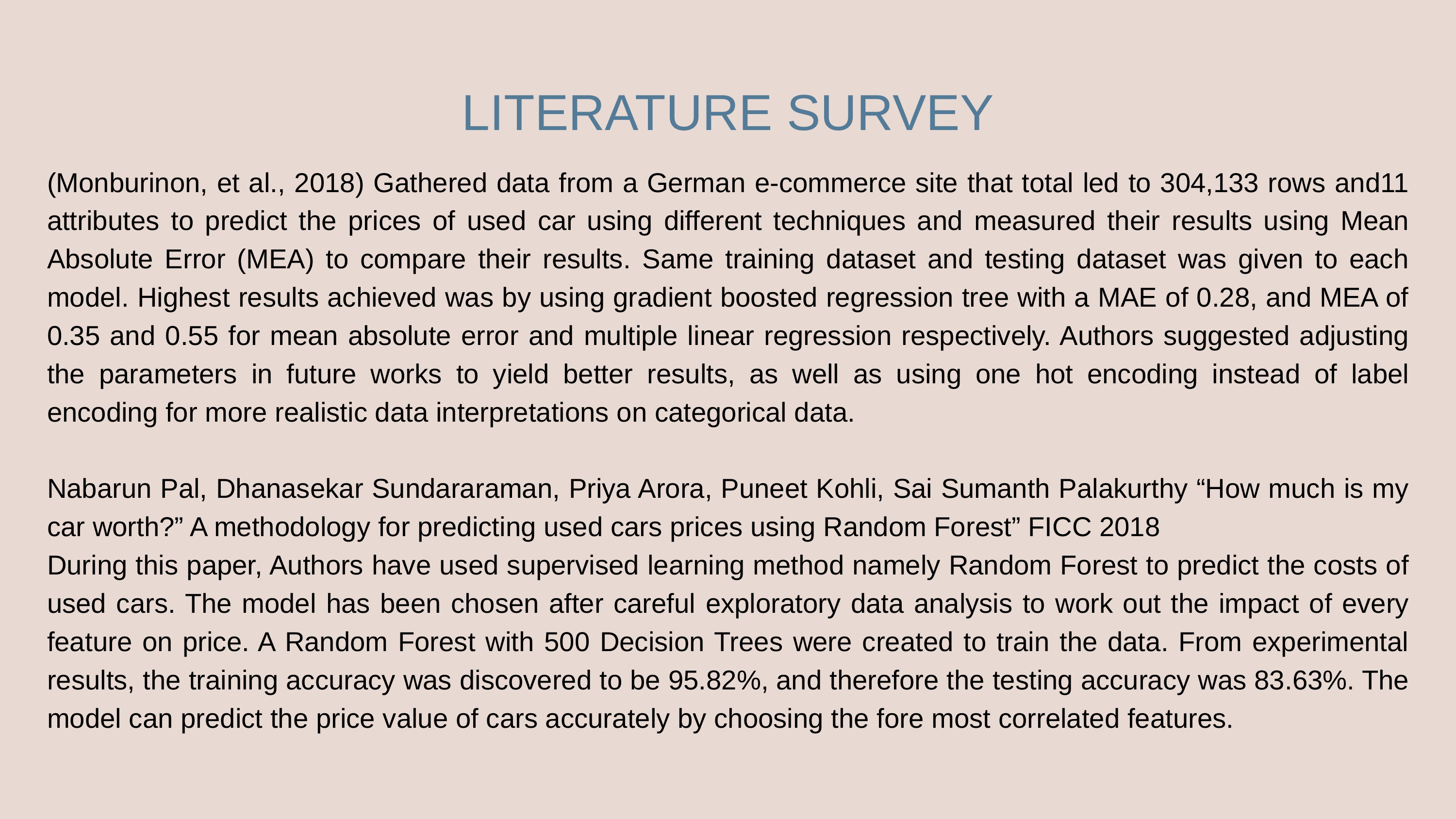

LITERATURE SURVEY
(Monburinon, et al., 2018) Gathered data from a German e-commerce site that total led to 304,133 rows and11 attributes to predict the prices of used car using different techniques and measured their results using Mean Absolute Error (MEA) to compare their results. Same training dataset and testing dataset was given to each model. Highest results achieved was by using gradient boosted regression tree with a MAE of 0.28, and MEA of 0.35 and 0.55 for mean absolute error and multiple linear regression respectively. Authors suggested adjusting the parameters in future works to yield better results, as well as using one hot encoding instead of label encoding for more realistic data interpretations on categorical data.

Nabarun Pal, Dhanasekar Sundararaman, Priya Arora, Puneet Kohli, Sai Sumanth Palakurthy “How much is my car worth?” A methodology for predicting used cars prices using Random Forest” FICC 2018
During this paper, Authors have used supervised learning method namely Random Forest to predict the costs of used cars. The model has been chosen after careful exploratory data analysis to work out the impact of every feature on price. A Random Forest with 500 Decision Trees were created to train the data. From experimental results, the training accuracy was discovered to be 95.82%, and therefore the testing accuracy was 83.63%. The model can predict the price value of cars accurately by choosing the fore most correlated features.